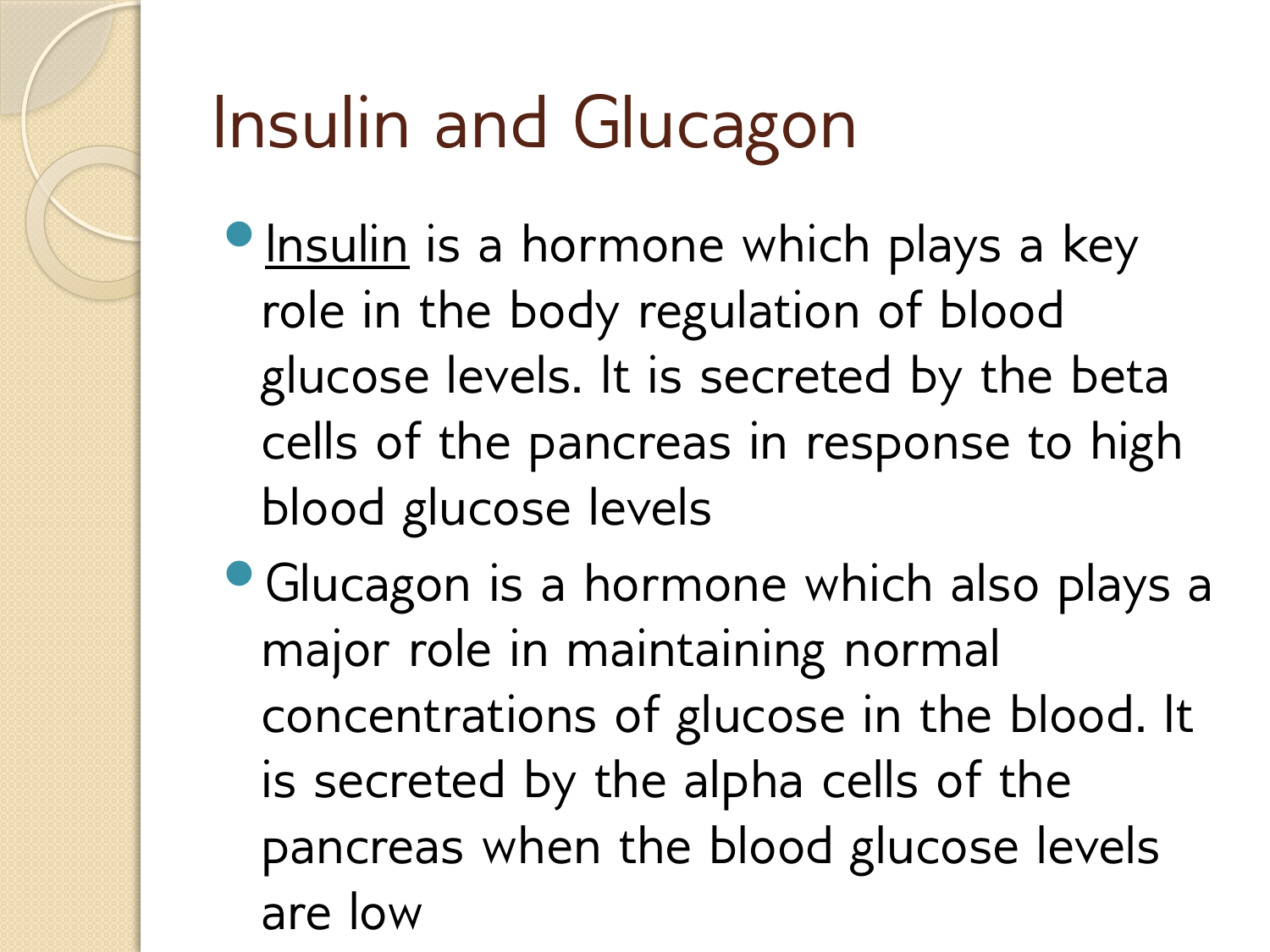

# Insulin and Glucagon
Insulin is a hormone which plays a key role in the body regulation of blood glucose levels. It is secreted by the beta cells of the pancreas in response to high blood glucose levels
Glucagon is a hormone which also plays a major role in maintaining normal concentrations of glucose in the blood. It is secreted by the alpha cells of the pancreas when the blood glucose levels are low